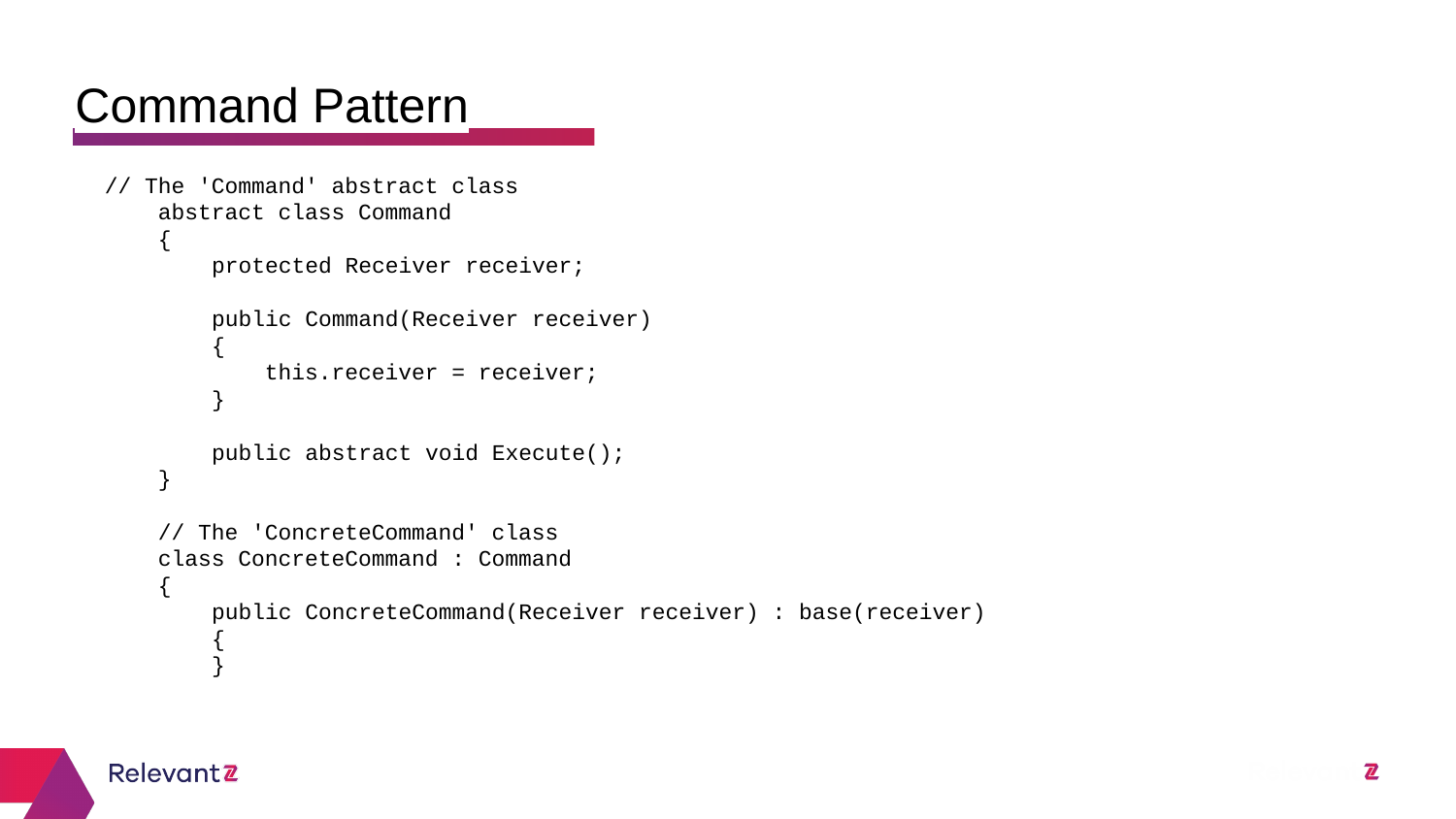

Command Pattern
// The 'Command' abstract class
    abstract class Command
    {
        protected Receiver receiver;

        public Command(Receiver receiver)
        {
            this.receiver = receiver;
        }

        public abstract void Execute();
    }

    // The 'ConcreteCommand' class
    class ConcreteCommand : Command
    {
        public ConcreteCommand(Receiver receiver) : base(receiver)
        {
        }